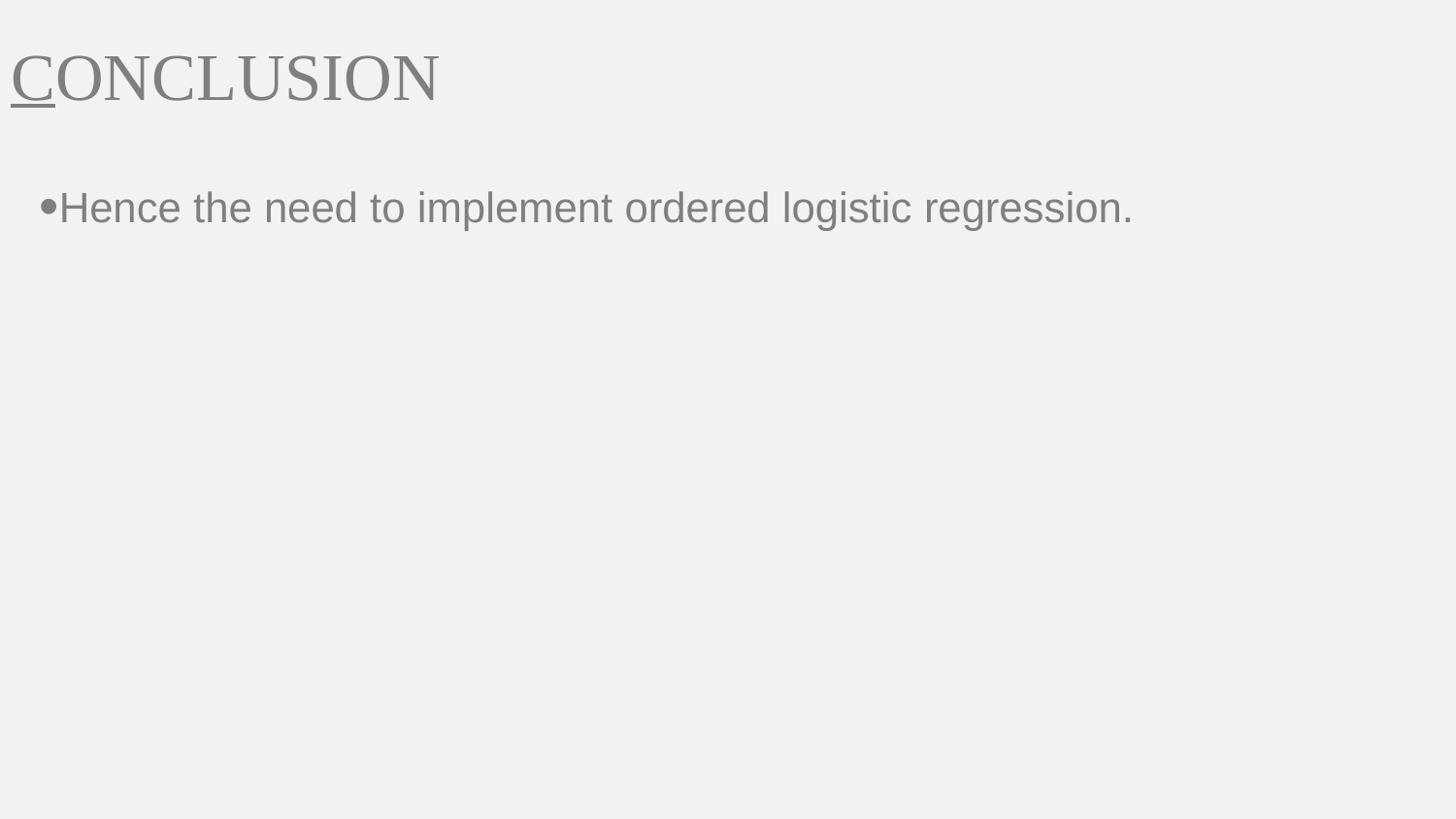

# CONCLUSION

Hence the need to implement ordered logistic regression.